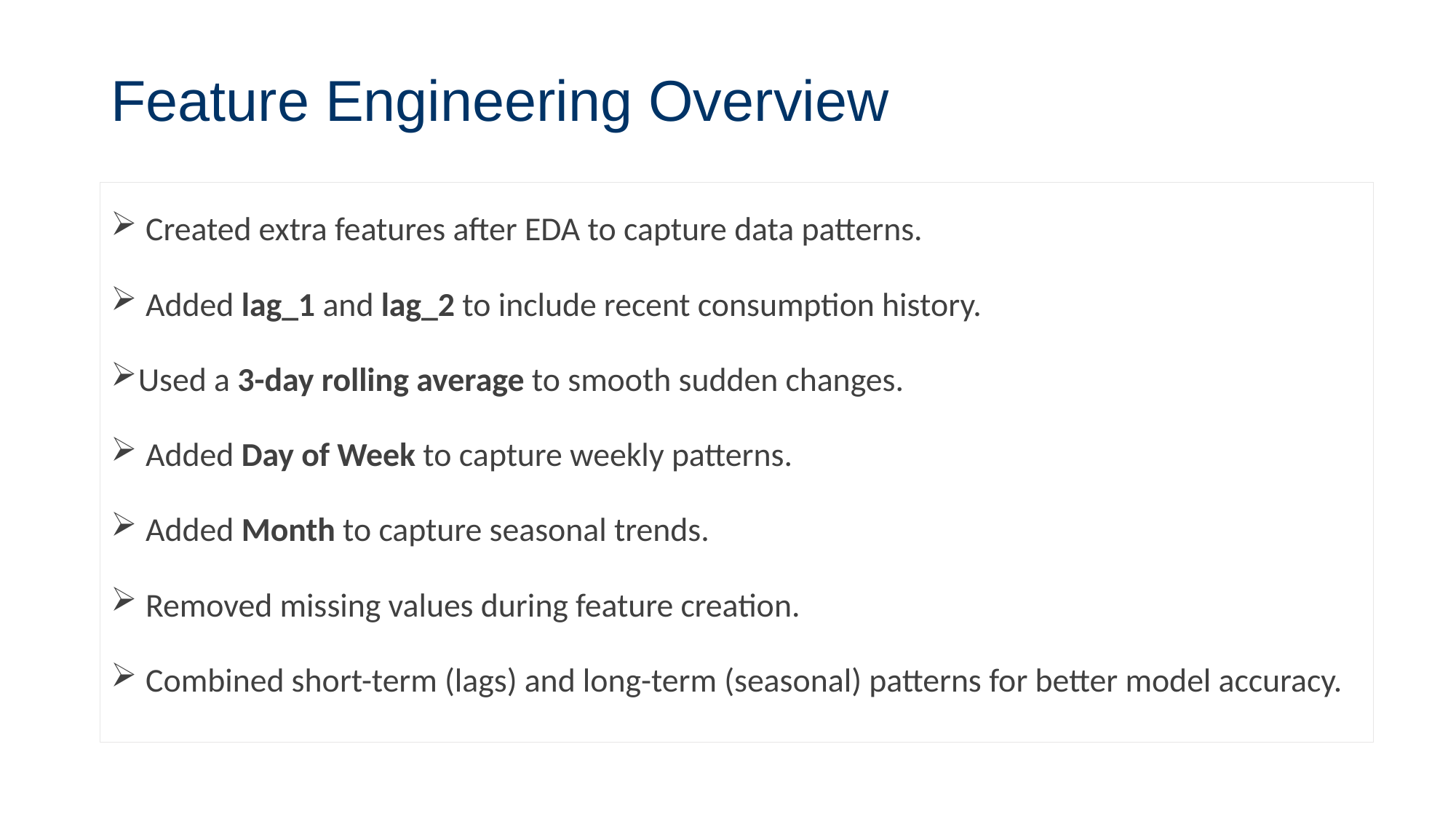

# Feature Engineering Overview
 Created extra features after EDA to capture data patterns.
 Added lag_1 and lag_2 to include recent consumption history.
Used a 3-day rolling average to smooth sudden changes.
 Added Day of Week to capture weekly patterns.
 Added Month to capture seasonal trends.
 Removed missing values during feature creation.
 Combined short-term (lags) and long-term (seasonal) patterns for better model accuracy.